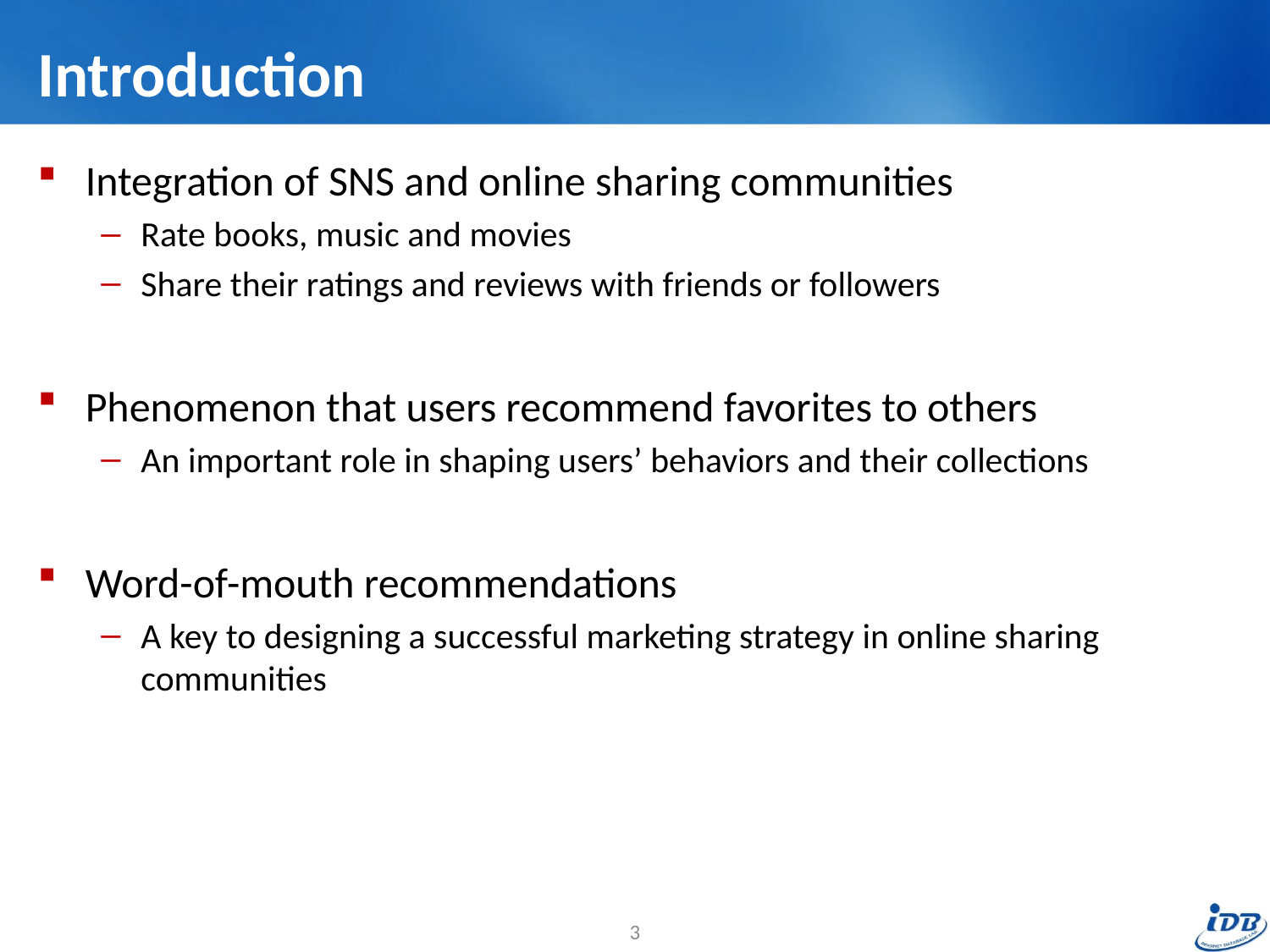

# Introduction
Integration of SNS and online sharing communities
Rate books, music and movies
Share their ratings and reviews with friends or followers

Phenomenon that users recommend favorites to others
An important role in shaping users’ behaviors and their collections

Word-of-mouth recommendations
A key to designing a successful marketing strategy in online sharing communities

3